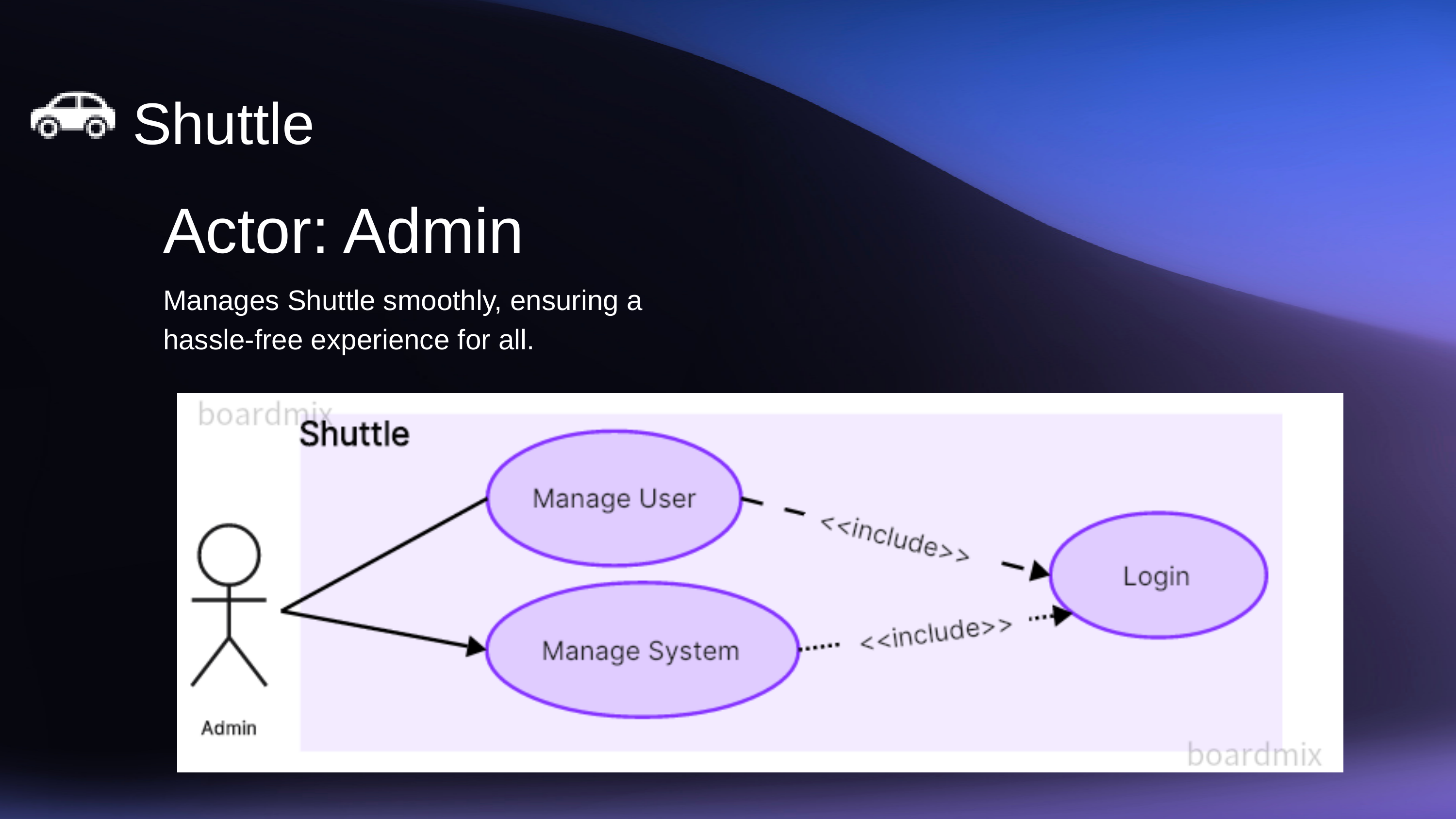

Shuttle

Actor: Admin
Manages Shuttle smoothly, ensuring a hassle-free experience for all.